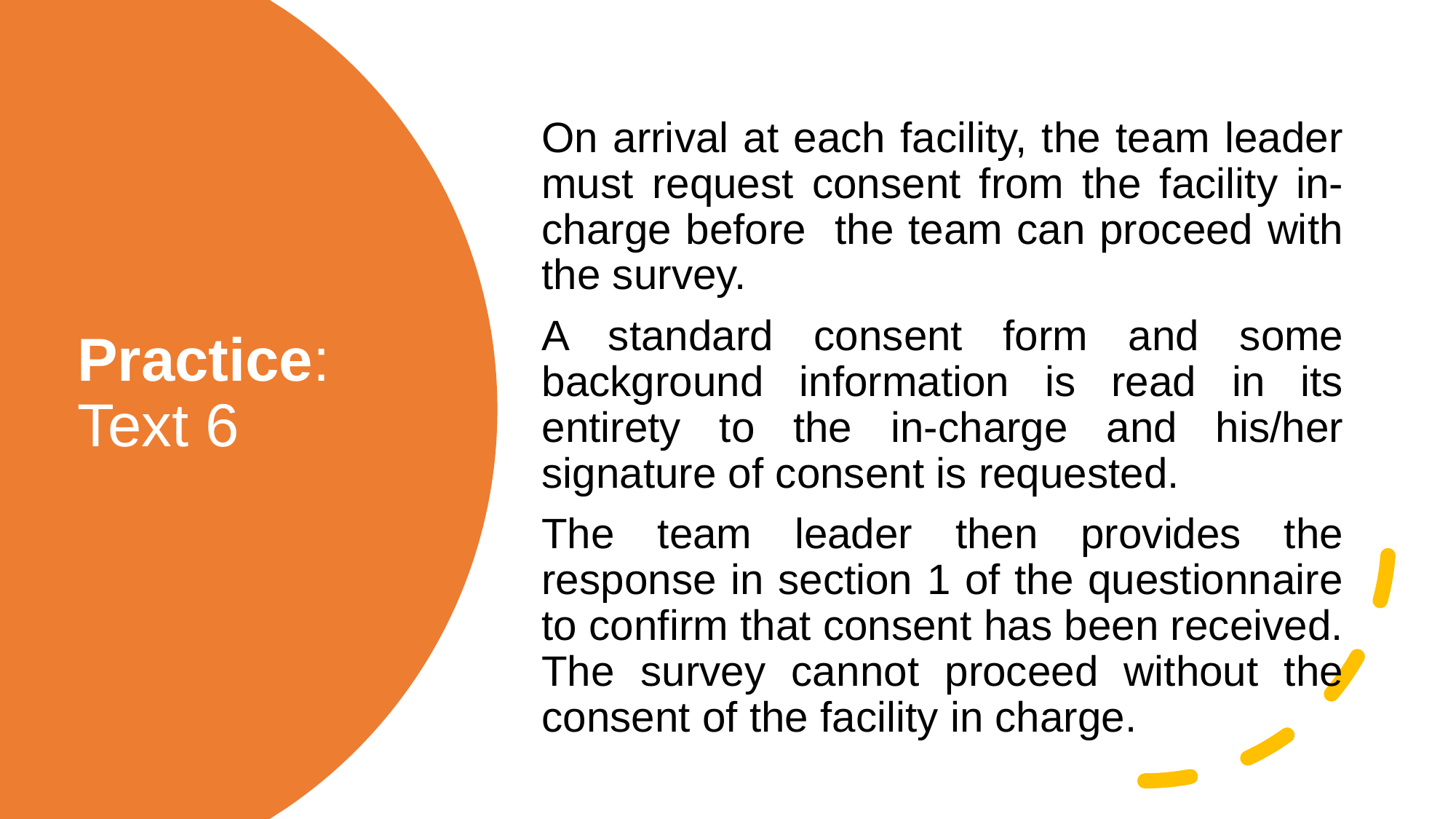

On arrival at each facility, the team leader must request consent from the facility in-charge before  the team can proceed with the survey.
A standard consent form and some background information is read in its entirety to the in-charge and his/her signature of consent is requested.
The team leader then provides the response in section 1 of the questionnaire to confirm that consent has been received. The survey cannot proceed without the consent of the facility in charge.
# Practice: Text 6